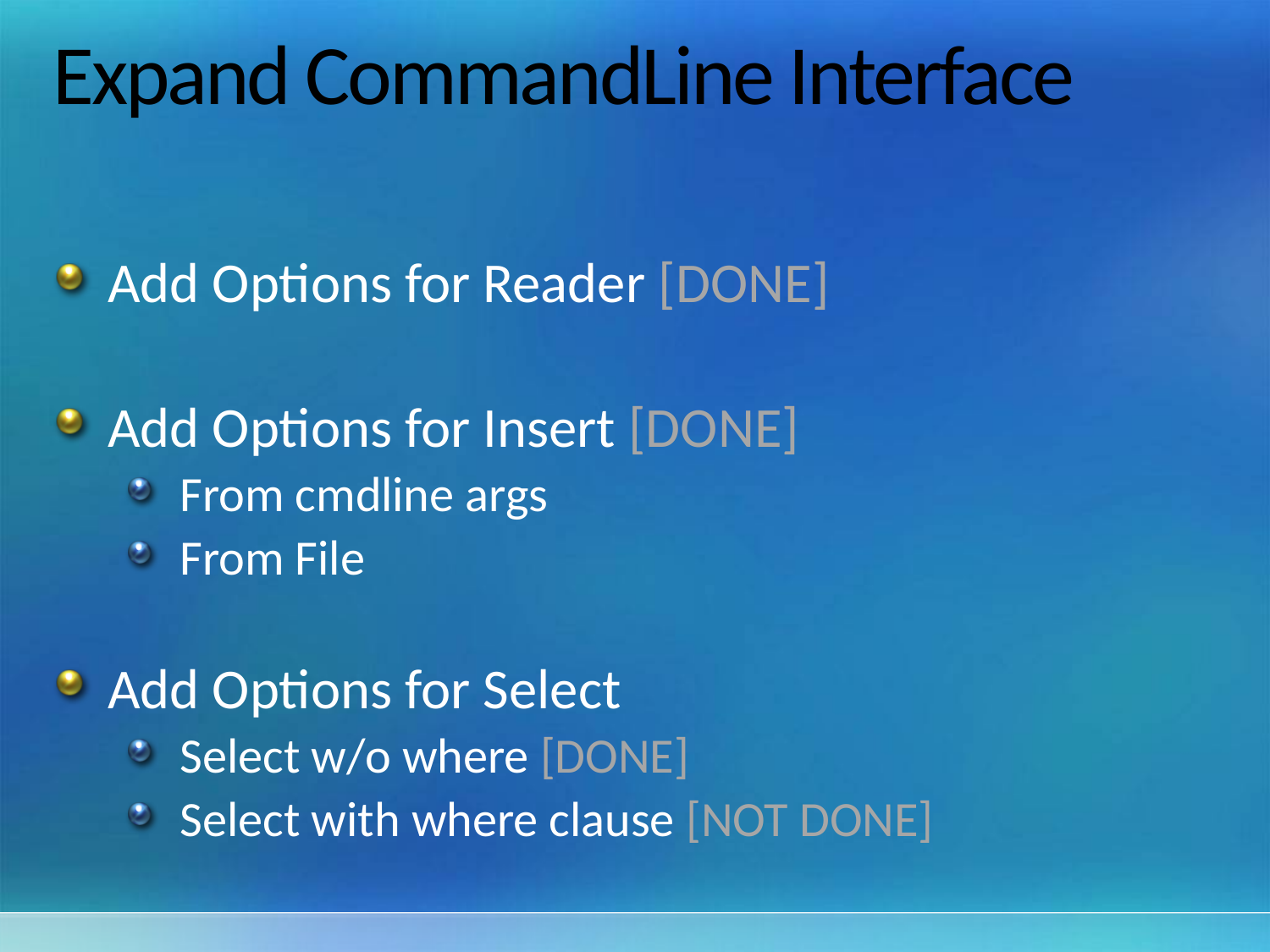

# Expand CommandLine Interface
Add Options for Reader [DONE]

Add Options for Insert [DONE]
From cmdline args
From File

Add Options for Select
Select w/o where [DONE]
Select with where clause [NOT DONE]